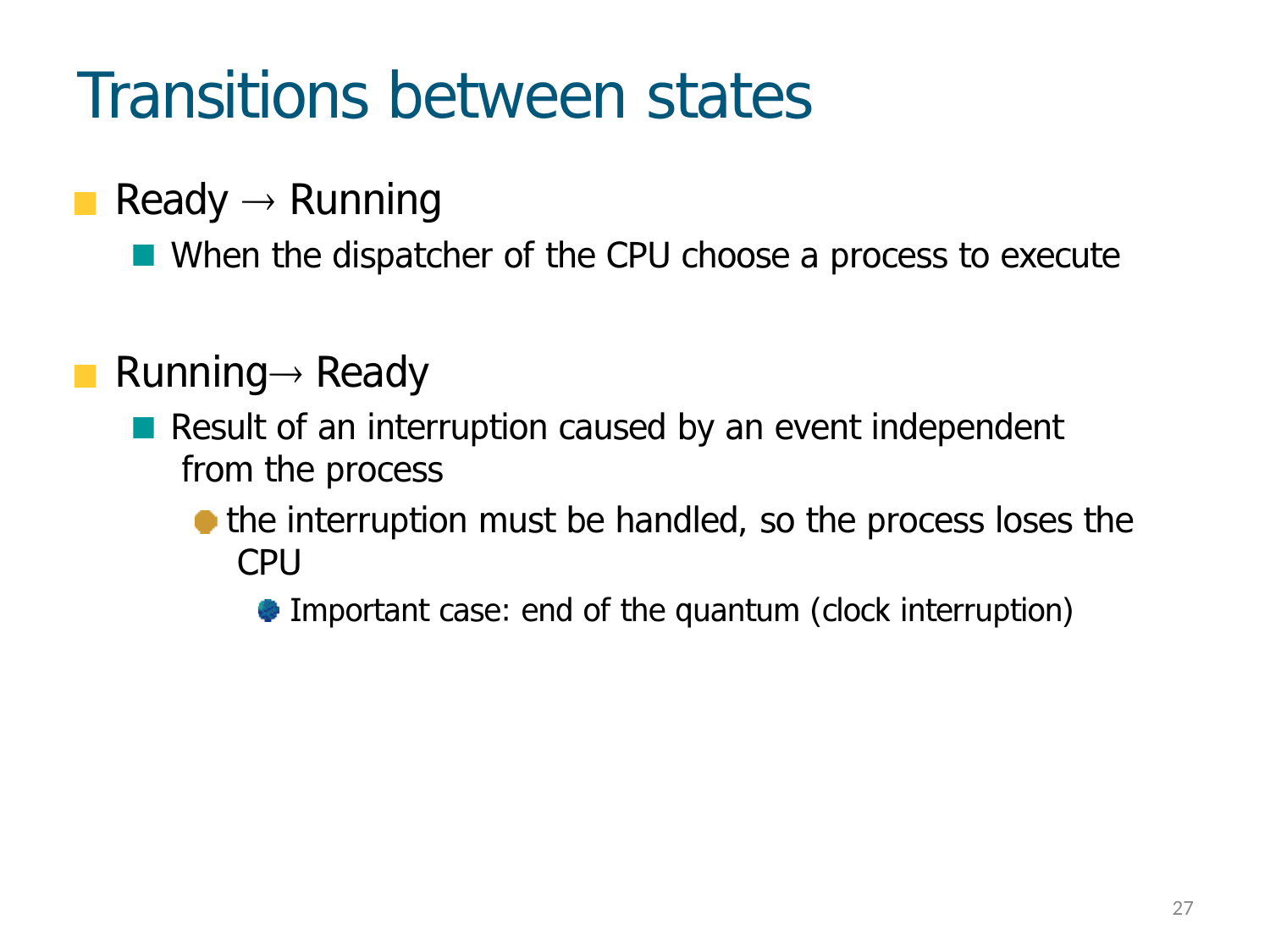

# Transitions between states
Ready → Running
When the dispatcher of the CPU choose a process to execute

Running→ Ready
Result of an interruption caused by an event independent  from the process
the interruption must be handled, so the process loses the  CPU
Important case: end of the quantum (clock interruption)

27